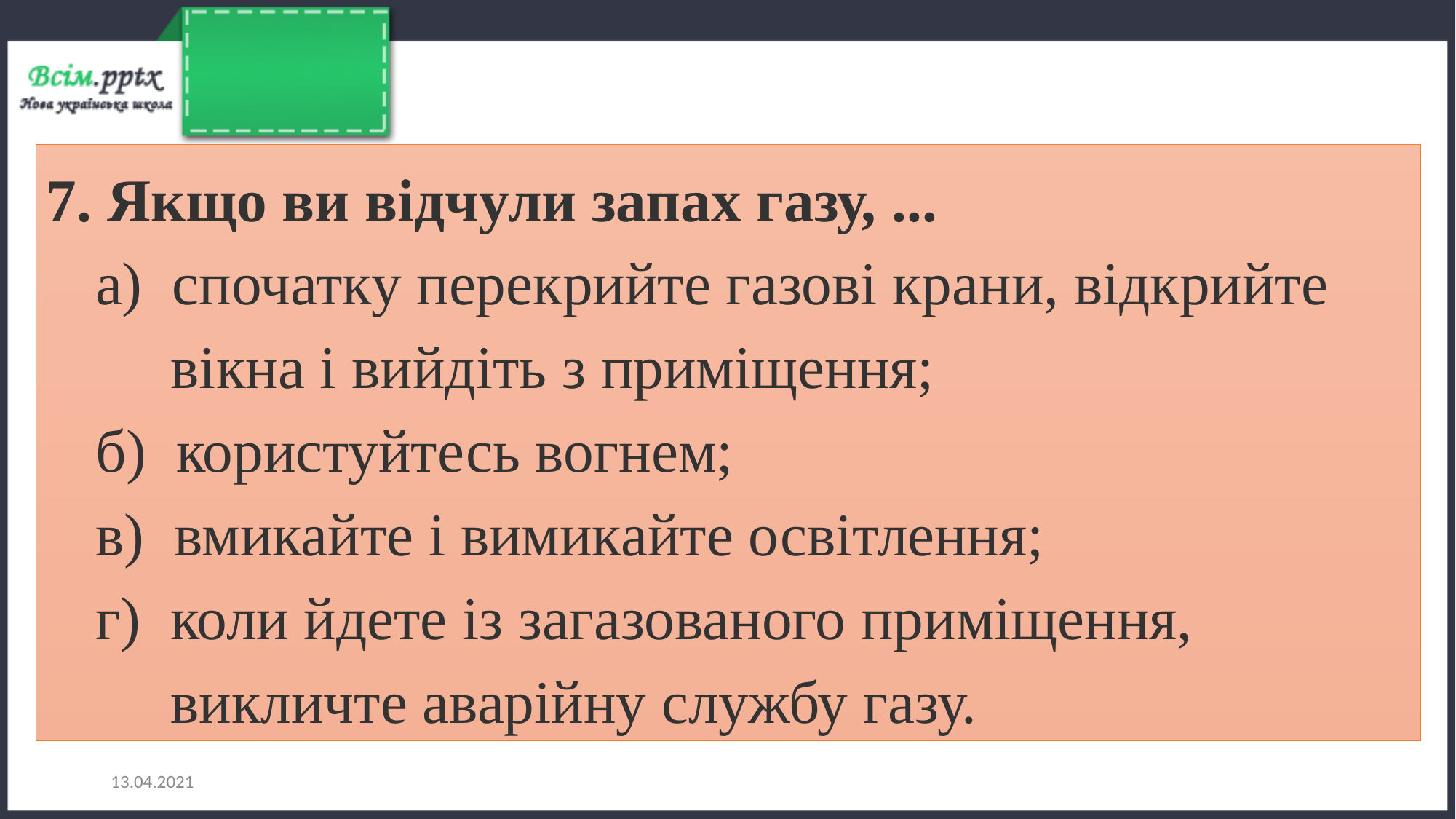

7. Якщо ви відчули запах газу, ...
а)  спочатку перекрийте газові крани, відкрийте
     вікна і вийдіть з приміщення;
б)  користуйтесь вогнем;
в)  вмикайте і вимикайте освітлення;
г)  коли йдете із загазованого приміщення,
     викличте аварійну службу газу.
13.04.2021